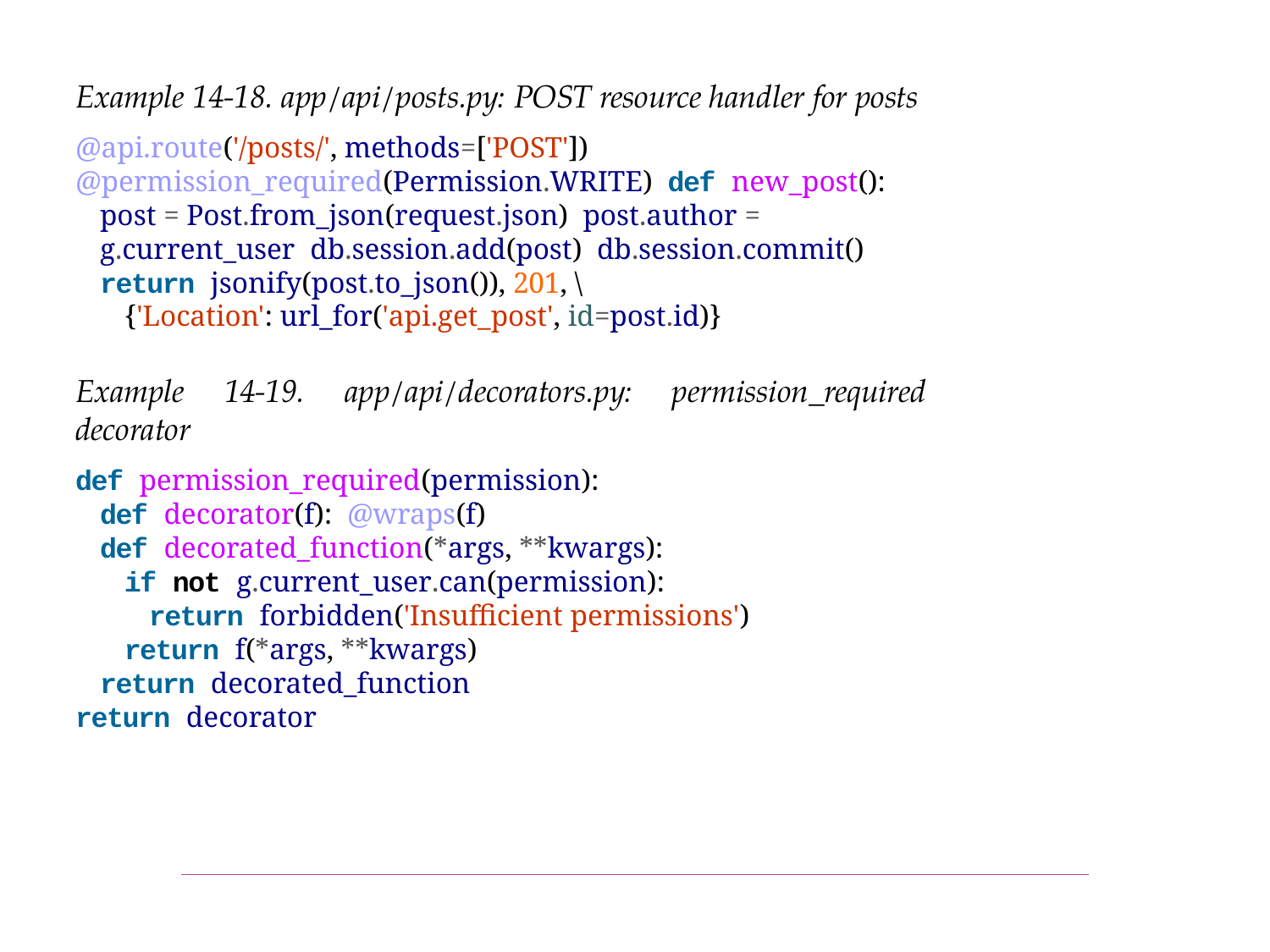

Example 14-18. app/api/posts.py: POST resource handler for posts
@api.route('/posts/', methods=['POST'])  @permission_required(Permission.WRITE)  def new_post():
post = Post.from_json(request.json)  post.author = g.current_user  db.session.add(post)  db.session.commit()
return jsonify(post.to_json()), 201, \
{'Location': url_for('api.get_post', id=post.id)}

Example 14-19. app/api/decorators.py: permission_required decorator
def permission_required(permission):
def decorator(f):  @wraps(f)
def decorated_function(*args, **kwargs):
if not g.current_user.can(permission):
return forbidden('Insufficient permissions')
return f(*args, **kwargs)
return decorated_function
return decorator